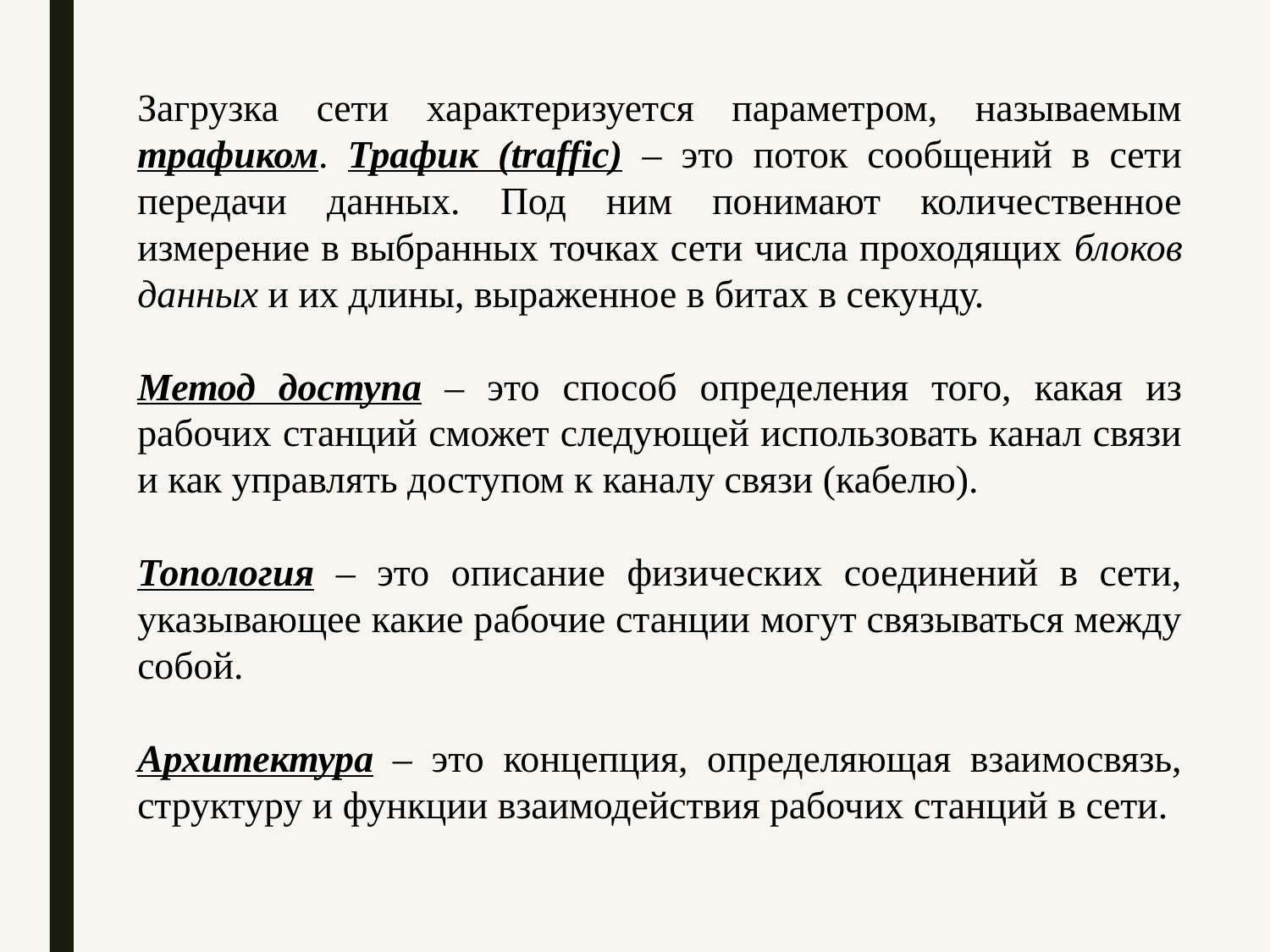

Загрузка сети характеризуется параметром, называемым трафиком. Трафик (traffic) – это поток сообщений в сети передачи данных. Под ним понимают количественное измерение в выбранных точках сети числа проходящих блоков данных и их длины, выраженное в битах в секунду.

Метод доступа – это способ определения того, какая из рабочих станций сможет следующей использовать канал связи и как управлять доступом к каналу связи (кабелю).

Топология – это описание физических соединений в сети, указывающее какие рабочие станции могут связываться между собой.

Архитектура – это концепция, определяющая взаимосвязь, структуру и функции взаимодействия рабочих станций в сети.